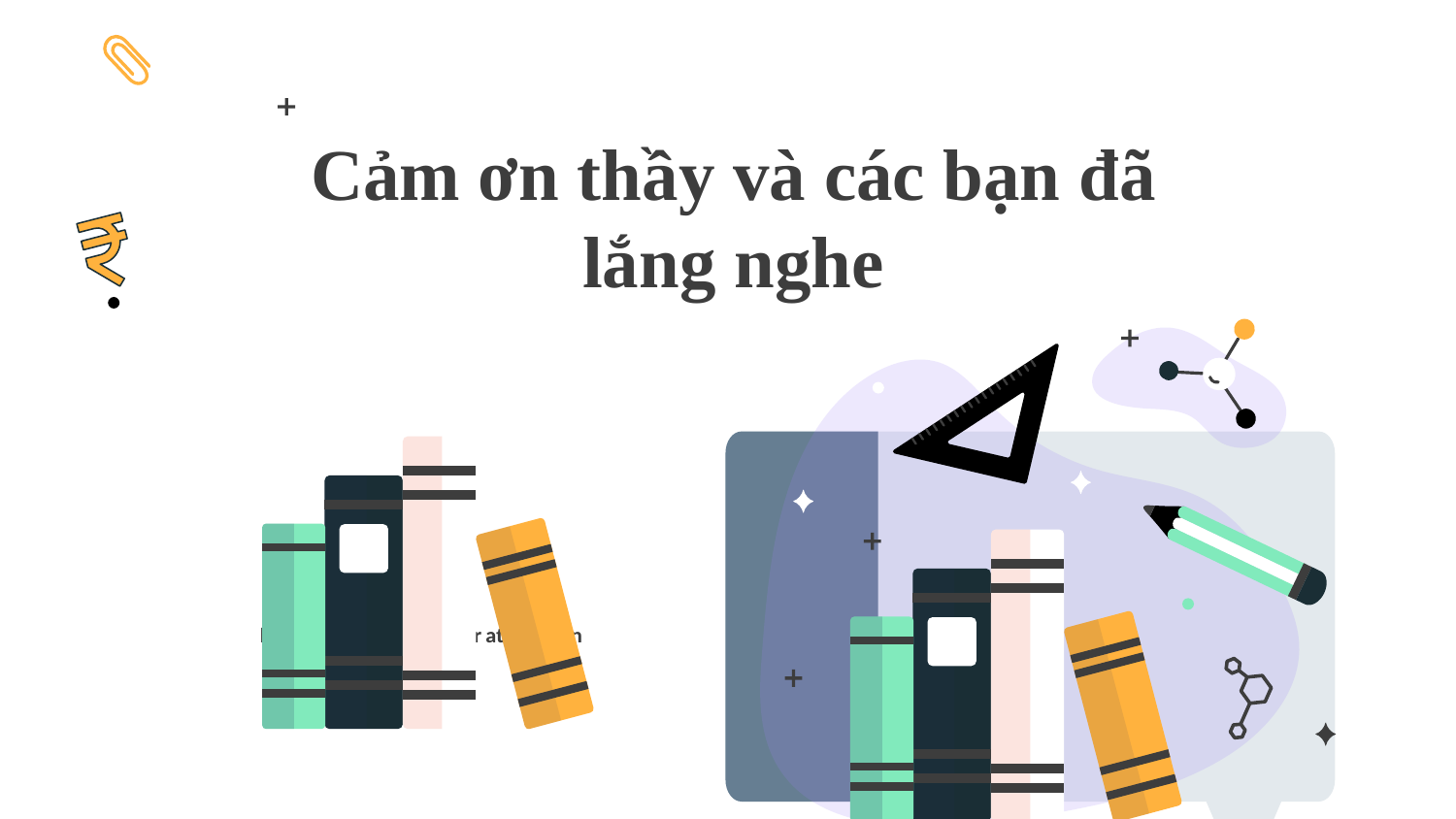

# Cảm ơn thầy và các bạn đã lắng nghe

Please keep this slide for attribution